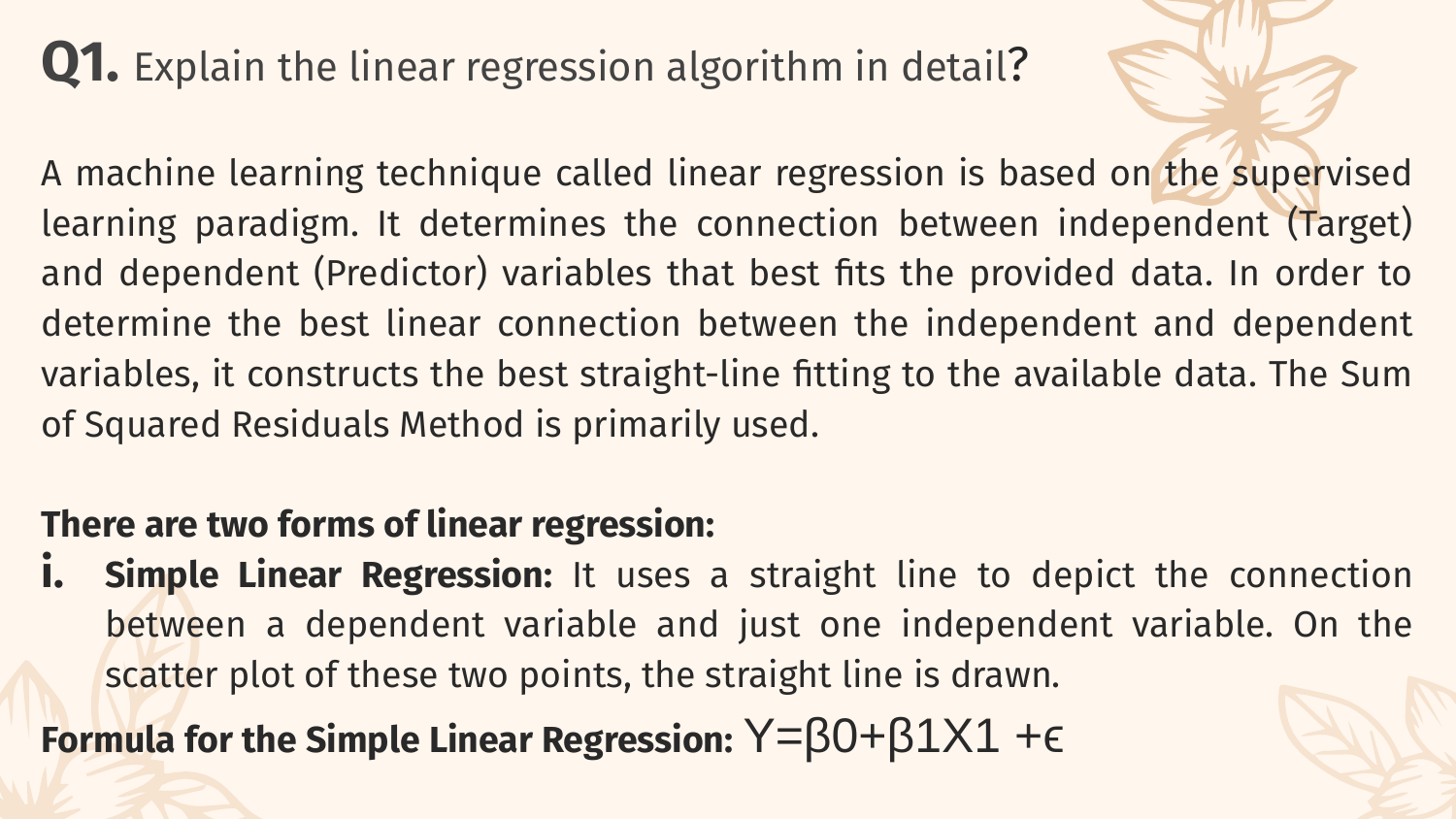

Q1. Explain the linear regression algorithm in detail?

A machine learning technique called linear regression is based on the supervised learning paradigm. It determines the connection between independent (Target) and dependent (Predictor) variables that best fits the provided data. In order to determine the best linear connection between the independent and dependent variables, it constructs the best straight-line fitting to the available data. The Sum of Squared Residuals Method is primarily used.

There are two forms of linear regression:
Simple Linear Regression: It uses a straight line to depict the connection between a dependent variable and just one independent variable. On the scatter plot of these two points, the straight line is drawn.
Formula for the Simple Linear Regression: Y=β0+β1X1 +ϵ